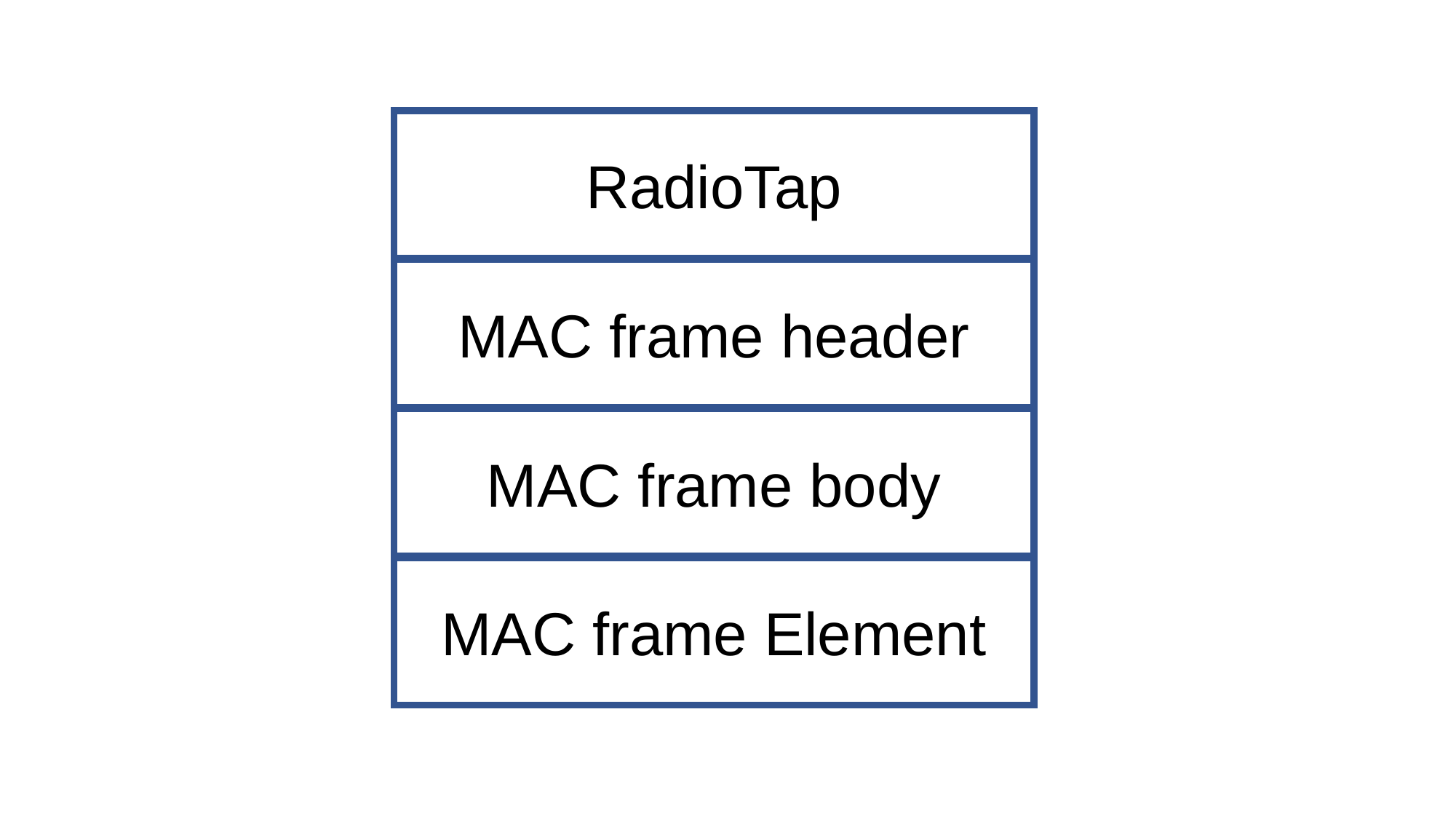

RadioTap
MAC frame header
MAC frame body
MAC frame Element